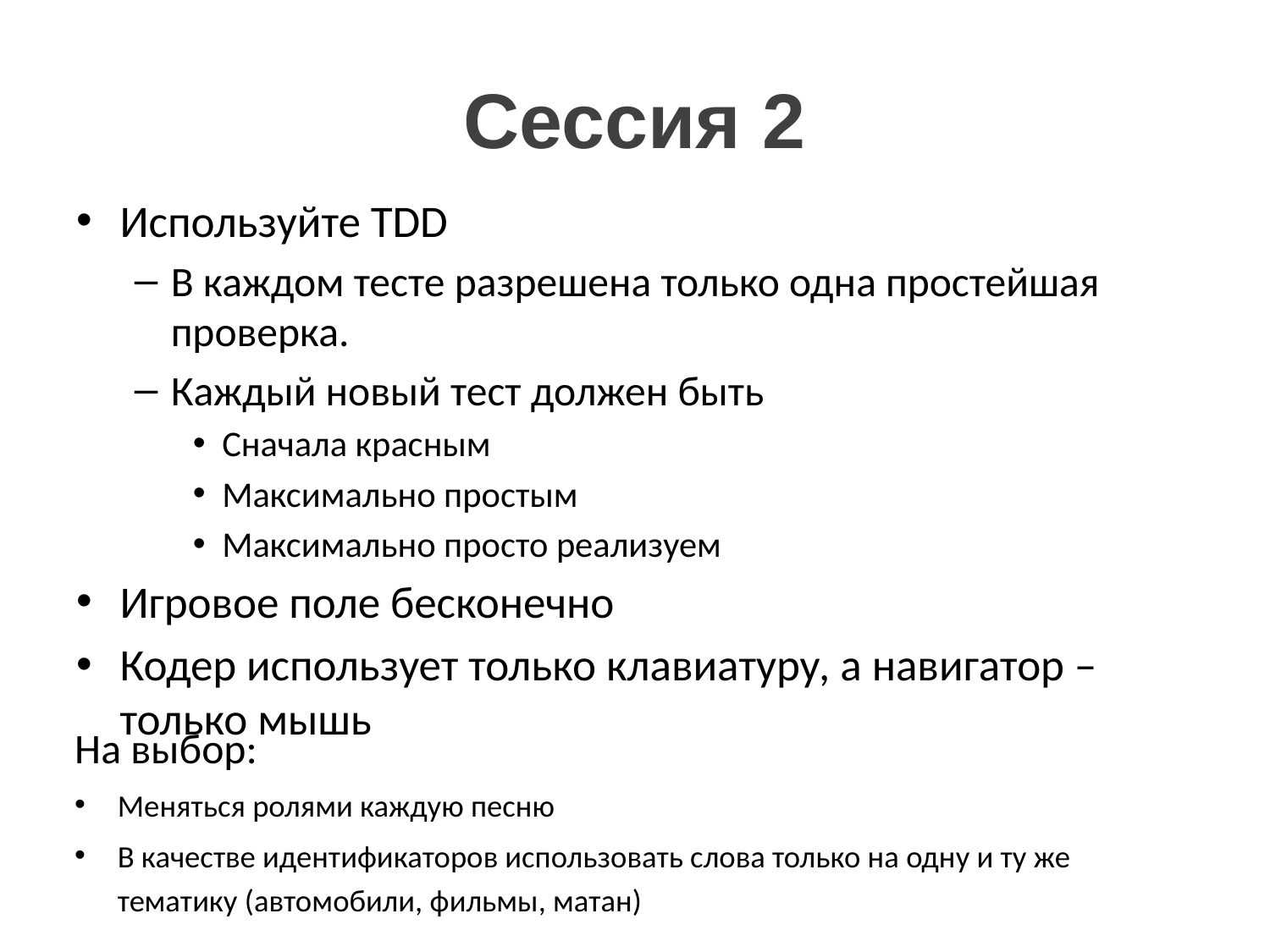

# Сессия 2
Используйте TDD
В каждом тесте разрешена только одна простейшая проверка.
Каждый новый тест должен быть
Сначала красным
Максимально простым
Максимально просто реализуем
Игровое поле бесконечно
Кодер использует только клавиатуру, а навигатор – только мышь
На выбор:
Меняться ролями каждую песню
В качестве идентификаторов использовать слова только на одну и ту же тематику (автомобили, фильмы, матан)